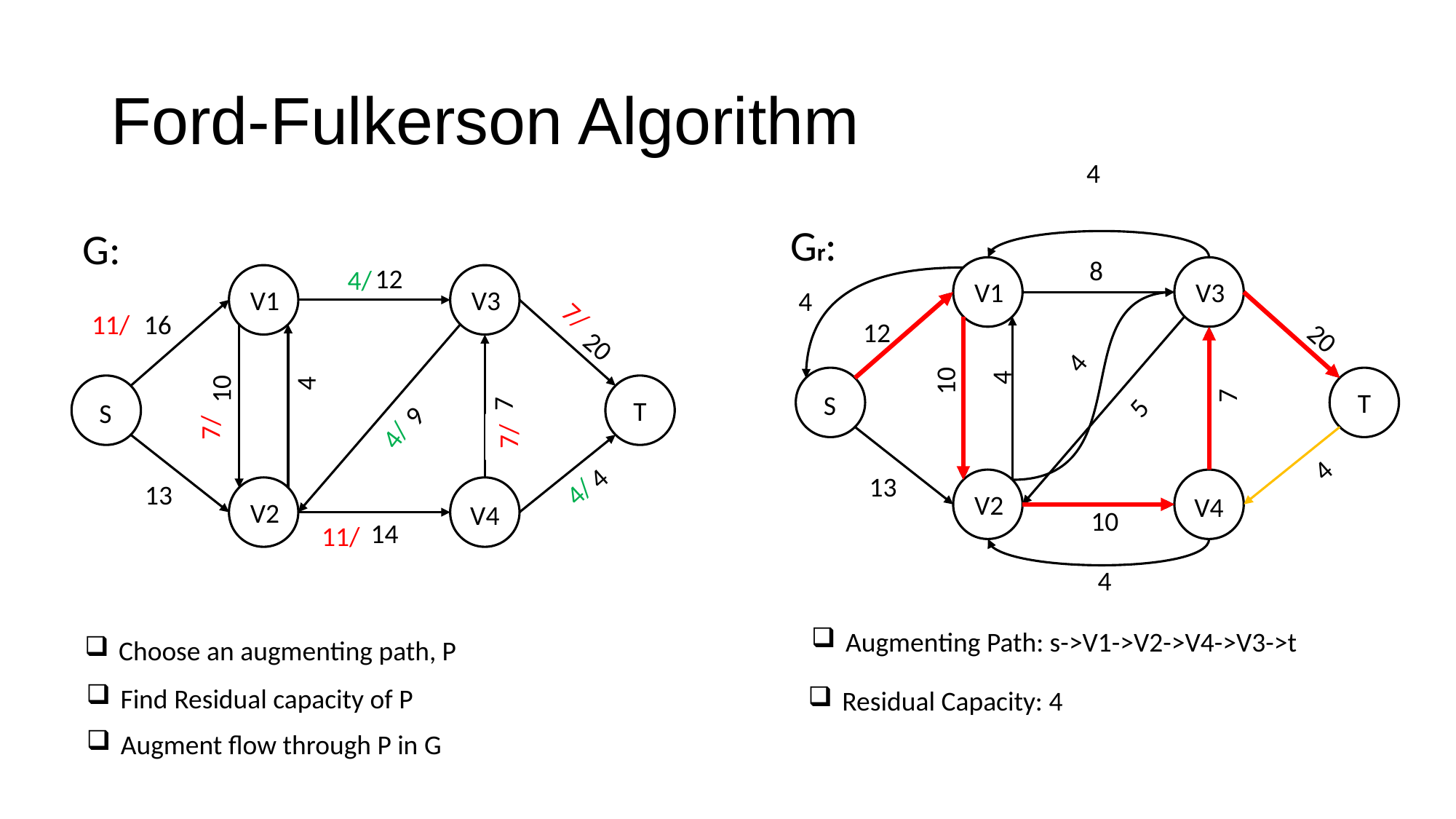

# Ford-Fulkerson Algorithm
4
Gr:
G:
8
12
4/

V1
V3
V1
V3
4
7/
4/
11/
16
12
20
20
4
4
10
4
10

7

T
7
S
5
T
S
9
7/
4/
7/
4
4
13
4/

13

V2
V4
V2
V4
10
4/
14
11/
4
Augmenting Path: s->V1->V2->V4->V3->t
Choose an augmenting path, P
Find Residual capacity of P
Residual Capacity: 4
Augment flow through P in G